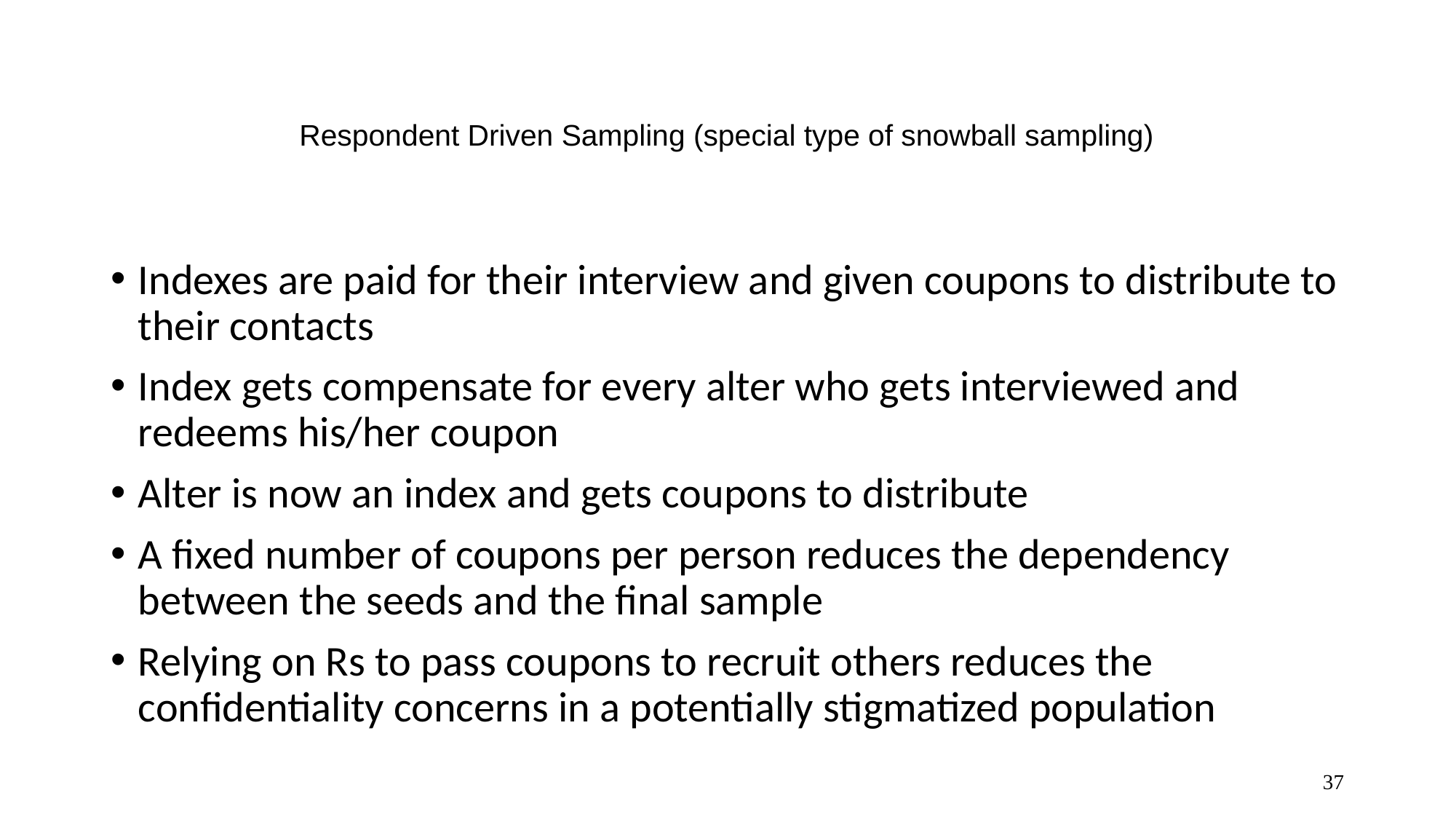

# Respondent Driven Sampling (special type of snowball sampling)
Indexes are paid for their interview and given coupons to distribute to their contacts
Index gets compensate for every alter who gets interviewed and redeems his/her coupon
Alter is now an index and gets coupons to distribute
A fixed number of coupons per person reduces the dependency between the seeds and the final sample
Relying on Rs to pass coupons to recruit others reduces the confidentiality concerns in a potentially stigmatized population
37